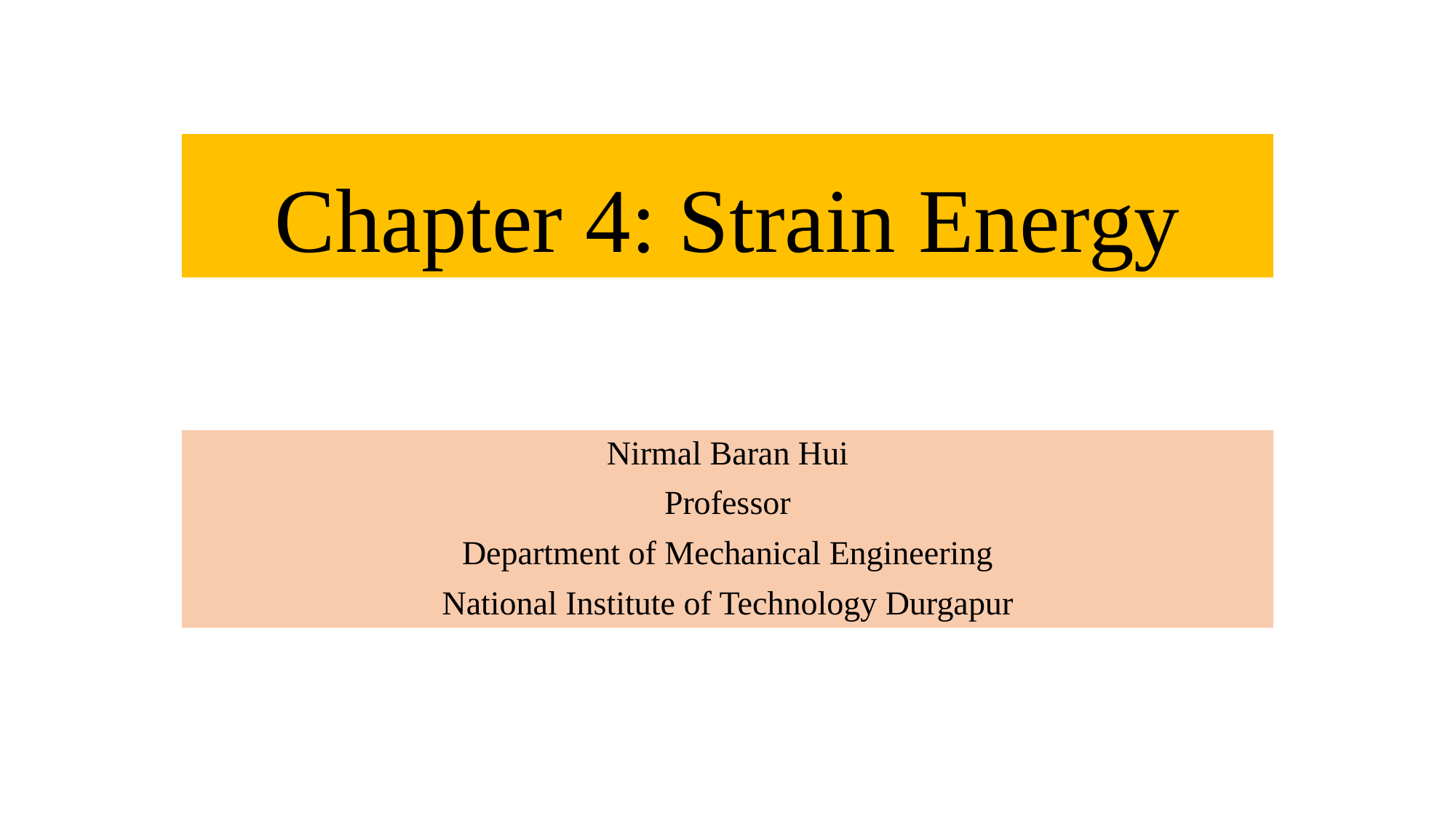

# Chapter 4: Strain Energy
Nirmal Baran Hui
Professor
Department of Mechanical Engineering
National Institute of Technology Durgapur